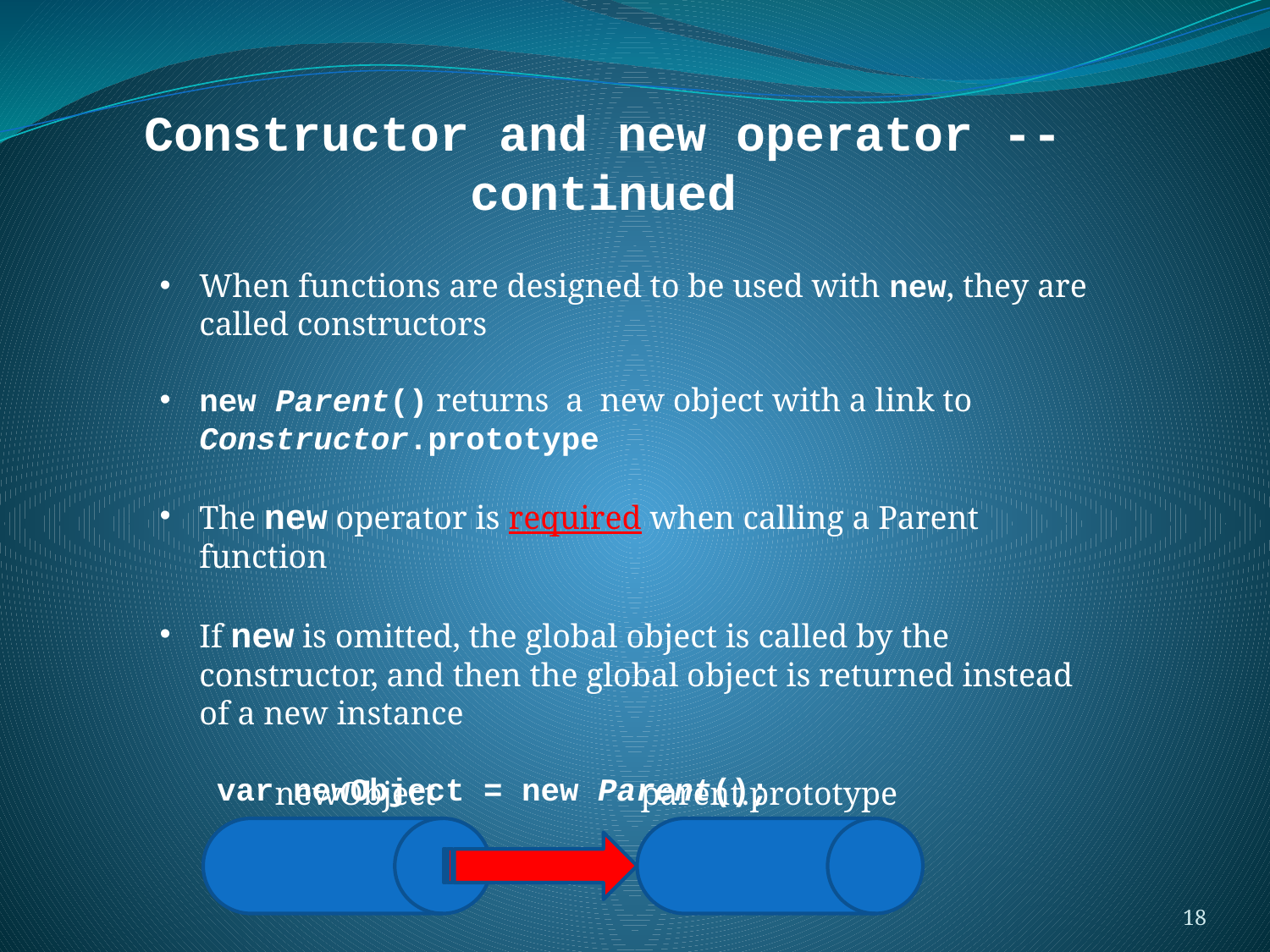

Constructor and new operator -- continued
#
When functions are designed to be used with new, they are called constructors

new Parent() returns  a  new object with a link to Constructor.prototype

The new operator is required when calling a Parent  function

If new is omitted, the global object is called by the constructor, and then the global object is returned instead of a new instance

   var newObject = new Parent();

newObject
parent.prototype

18